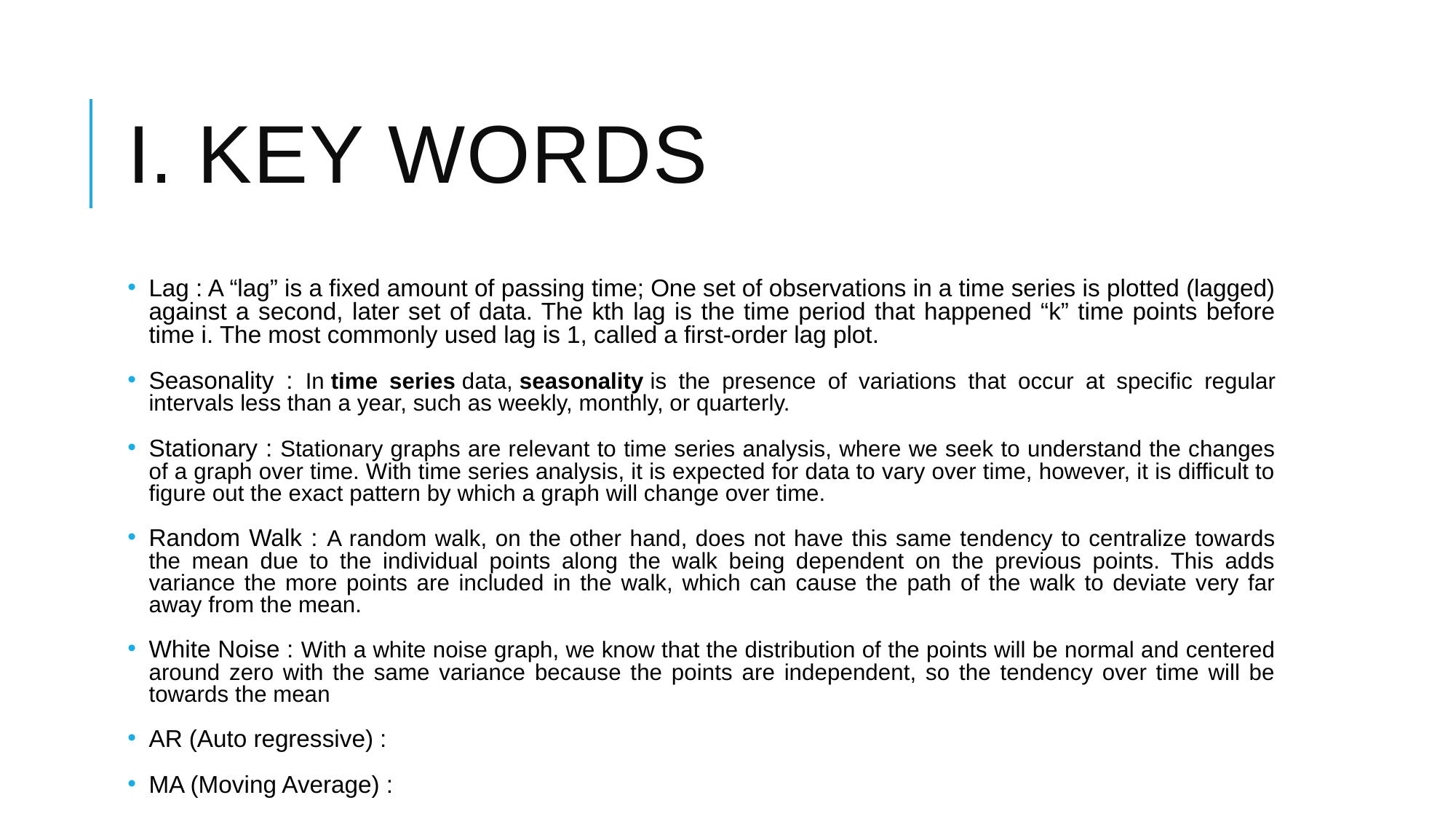

# Key words
Lag : A “lag” is a fixed amount of passing time; One set of observations in a time series is plotted (lagged) against a second, later set of data. The kth lag is the time period that happened “k” time points before time i. The most commonly used lag is 1, called a first-order lag plot.
Seasonality : In time series data, seasonality is the presence of variations that occur at specific regular intervals less than a year, such as weekly, monthly, or quarterly.
Stationary : Stationary graphs are relevant to time series analysis, where we seek to understand the changes of a graph over time. With time series analysis, it is expected for data to vary over time, however, it is difficult to figure out the exact pattern by which a graph will change over time.
Random Walk : A random walk, on the other hand, does not have this same tendency to centralize towards the mean due to the individual points along the walk being dependent on the previous points. This adds variance the more points are included in the walk, which can cause the path of the walk to deviate very far away from the mean.
White Noise : With a white noise graph, we know that the distribution of the points will be normal and centered around zero with the same variance because the points are independent, so the tendency over time will be towards the mean
AR (Auto regressive) :
MA (Moving Average) :